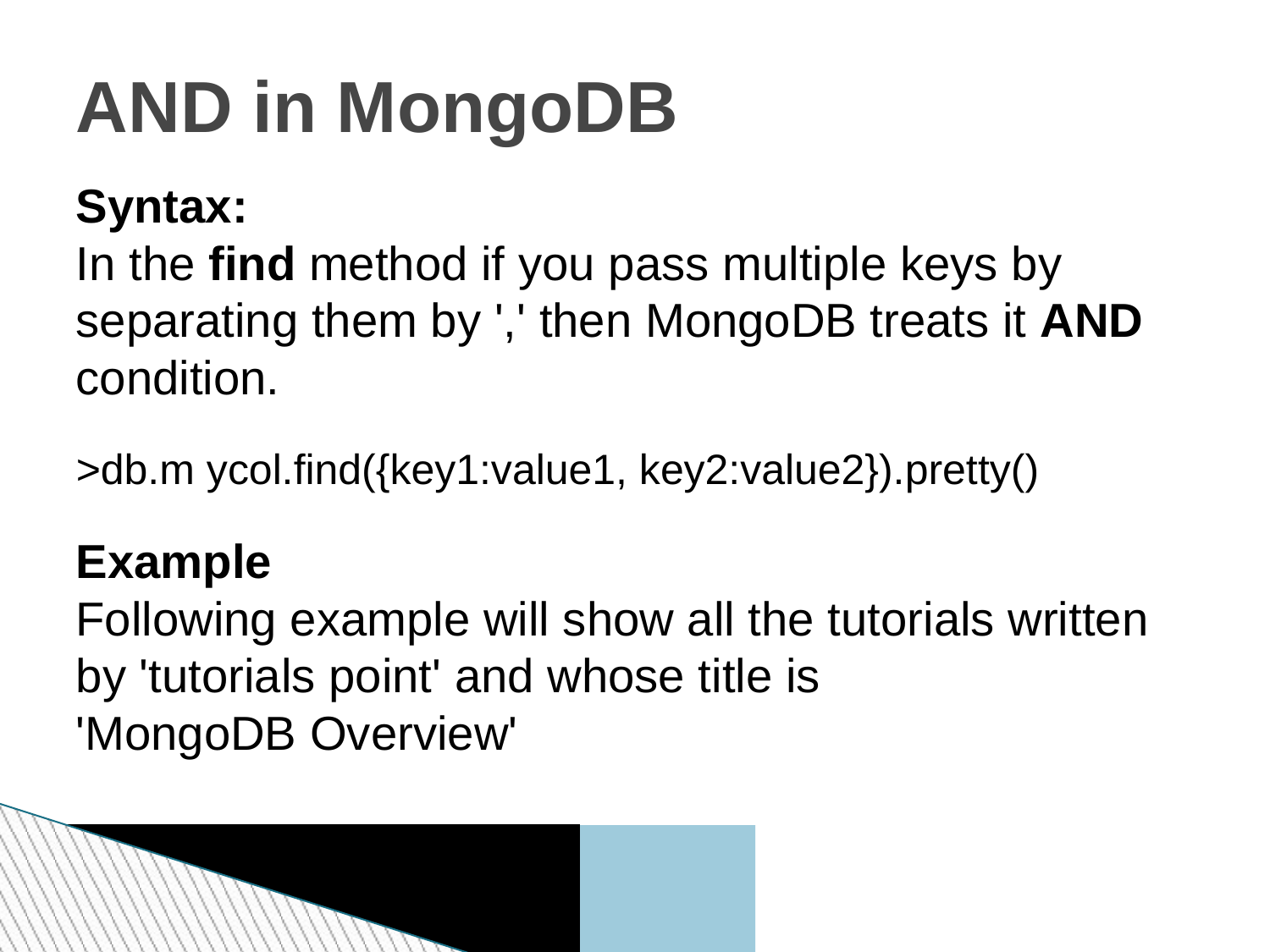

AND in MongoDB
Syntax:
In the find method if you pass multiple keys by separating them by ',' then MongoDB treats it AND condition.

>db.m ycol.find({key1:value1, key2:value2}).pretty()

Example
Following example will show all the tutorials written by 'tutorials point' and whose title is
'MongoDB Overview'